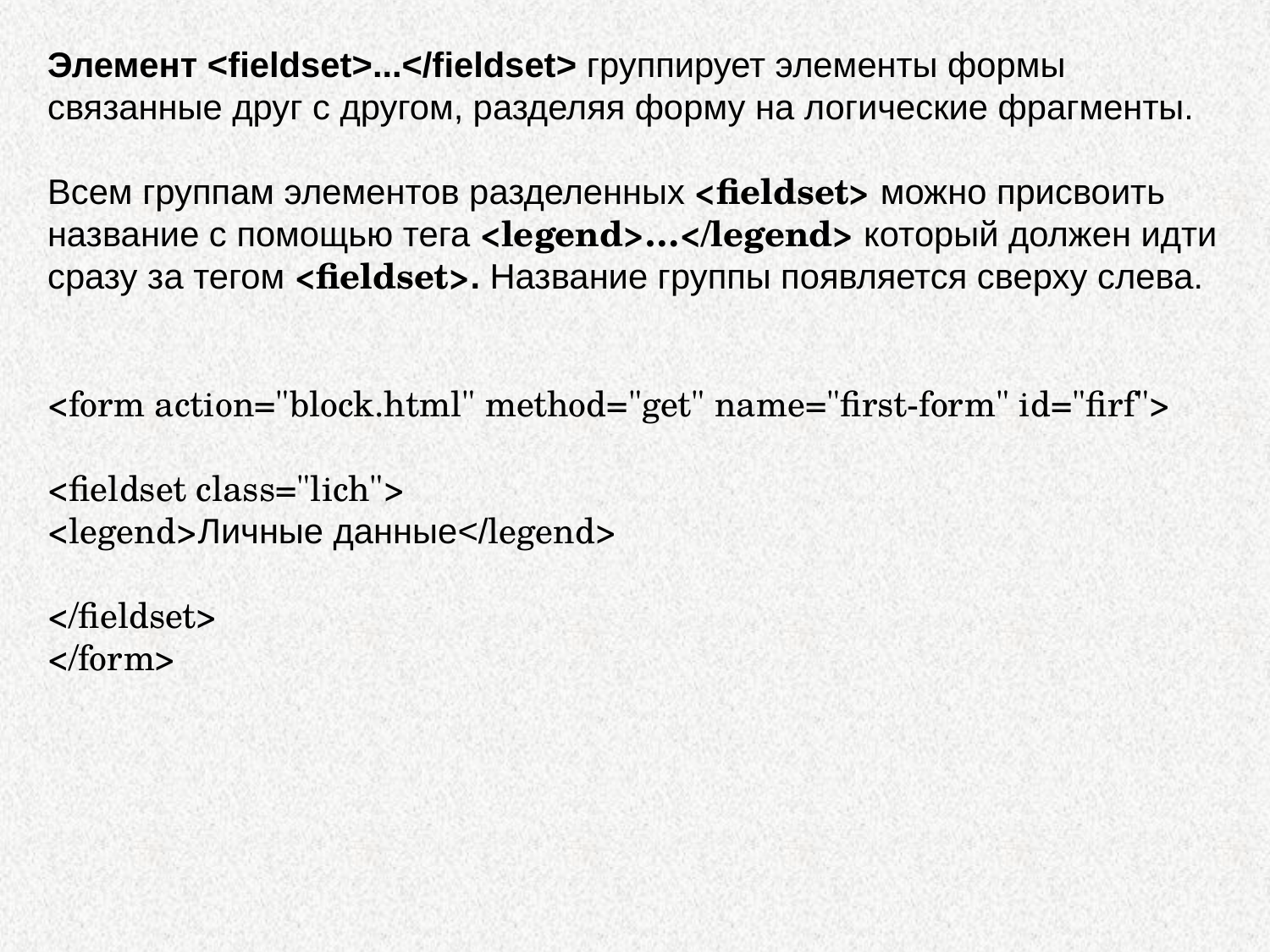

Элемент <fieldset>...</fieldset> группирует элементы формы связанные друг с другом, разделяя форму на логические фрагменты.

Всем группам элементов разделенных <fieldset> можно присвоить название с помощью тега <legend>…</legend> который должен идти сразу за тегом <fieldset>. Название группы появляется сверху слева.

<form action="block.html" method="get" name="first-form" id="firf">

<fieldset class="lich">
<legend>Личные данные</legend>

</fieldset>
</form>